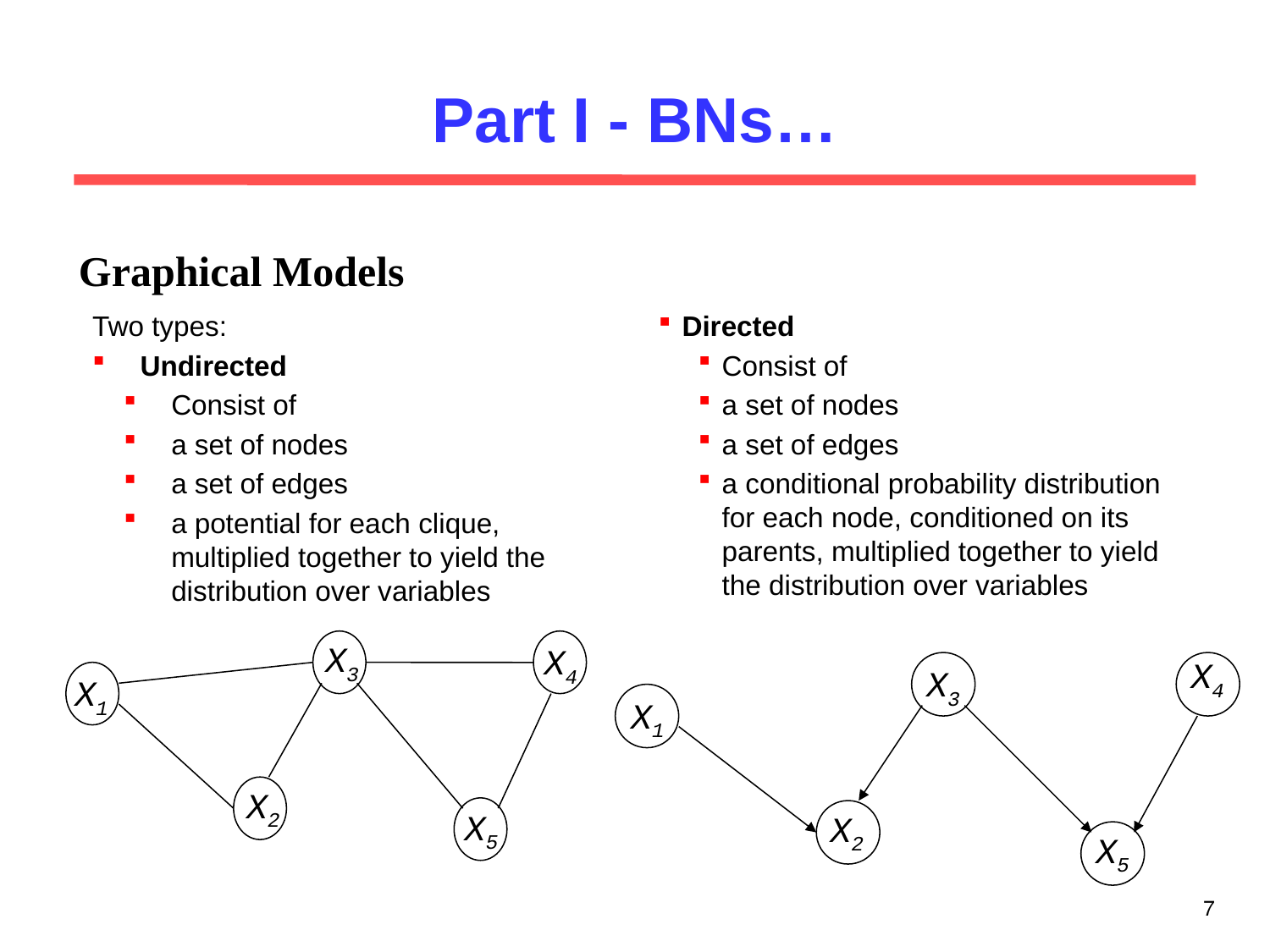

# Part I - BNs…
Graphical Models
Two types:
Undirected
Consist of
a set of nodes
a set of edges
a potential for each clique, multiplied together to yield the distribution over variables

Directed
Consist of
a set of nodes
a set of edges
a conditional probability distribution for each node, conditioned on its parents, multiplied together to yield the distribution over variables

X3
X4
X1
X2
X5
X4

X3
X1
X2
X5
7